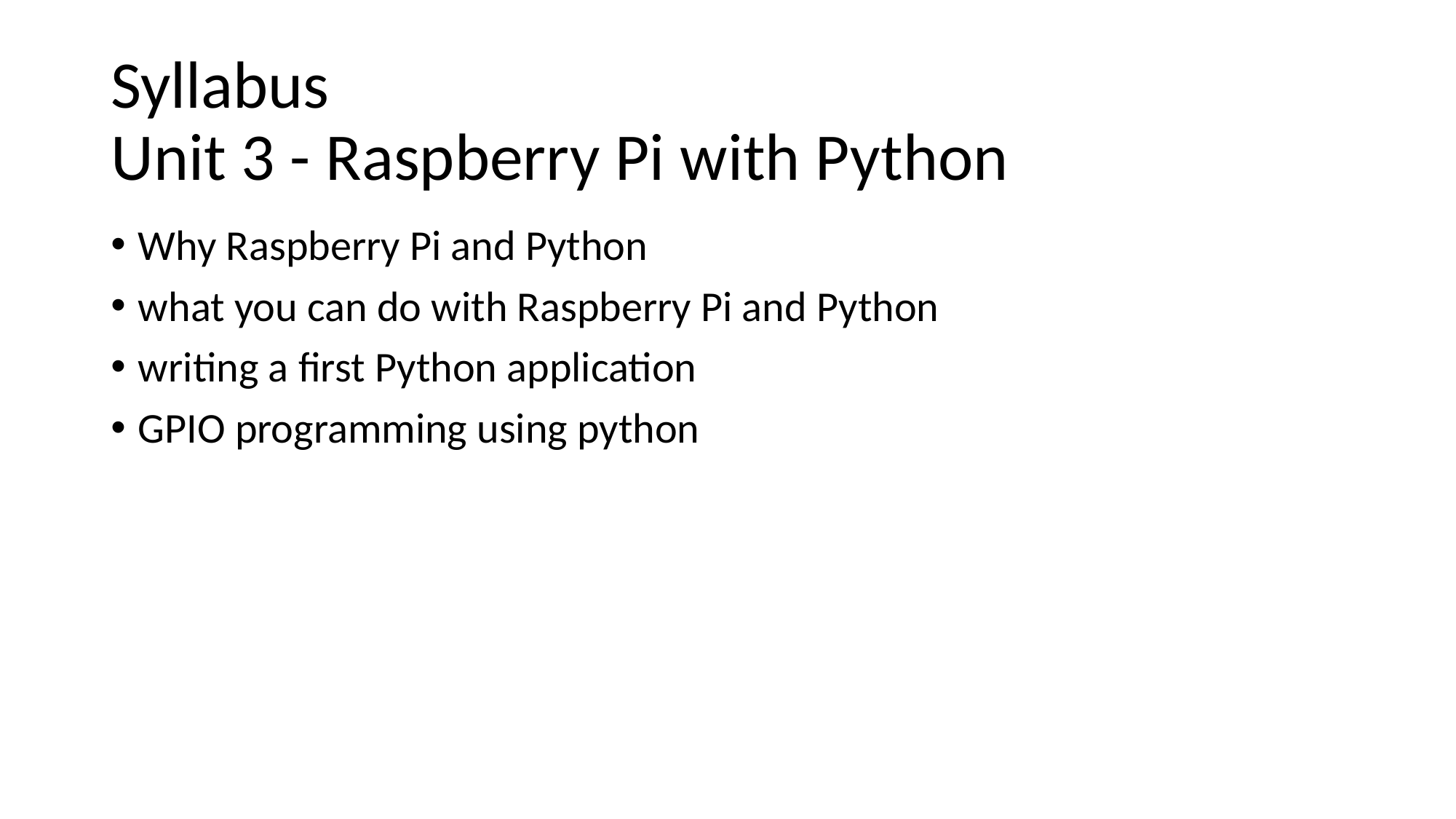

# Syllabus Unit 3 - Raspberry Pi with Python
Why Raspberry Pi and Python
what you can do with Raspberry Pi and Python
writing a first Python application
GPIO programming using python